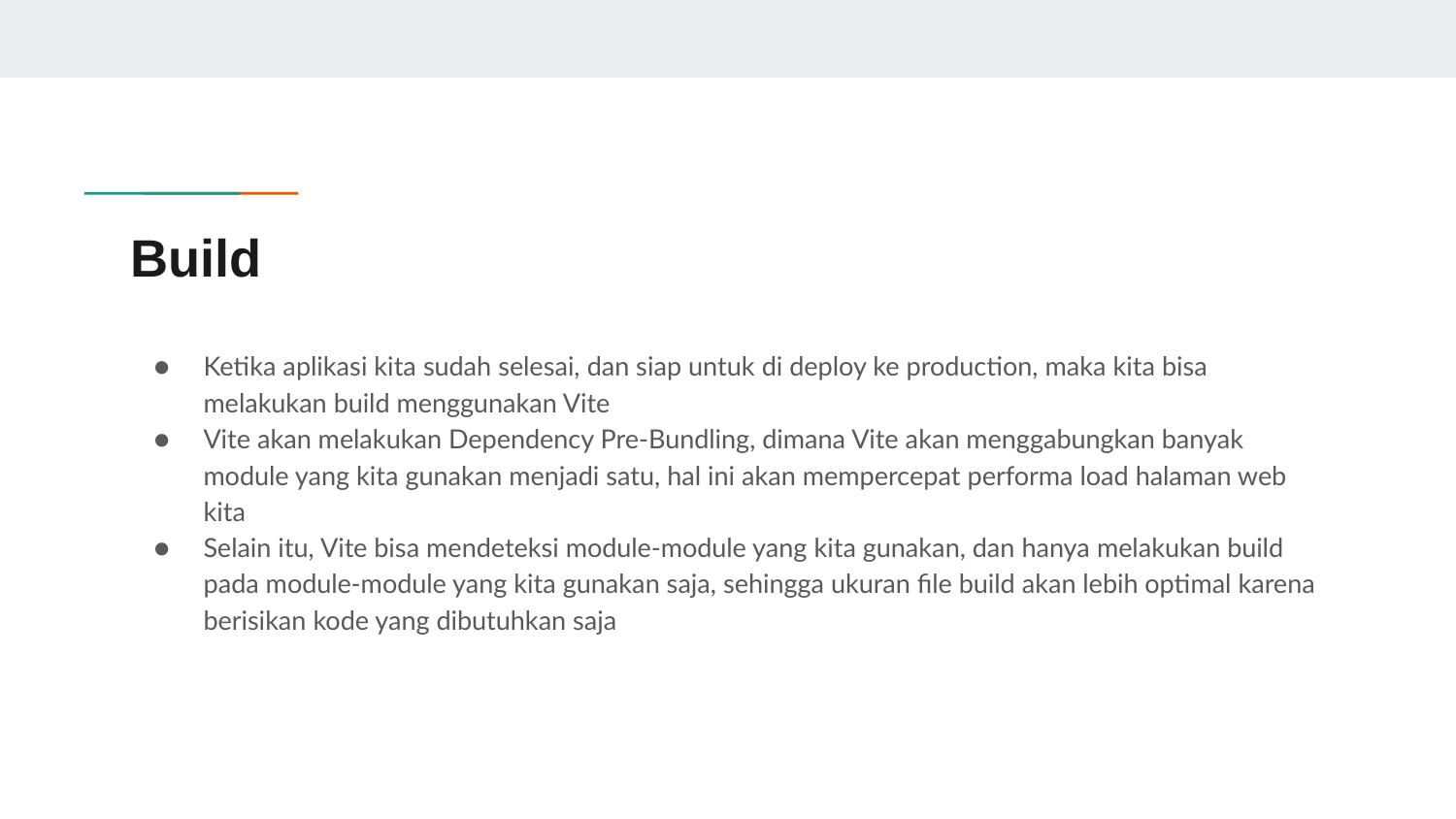

# Build
Ketika aplikasi kita sudah selesai, dan siap untuk di deploy ke production, maka kita bisa melakukan build menggunakan Vite
Vite akan melakukan Dependency Pre-Bundling, dimana Vite akan menggabungkan banyak module yang kita gunakan menjadi satu, hal ini akan mempercepat performa load halaman web kita
Selain itu, Vite bisa mendeteksi module-module yang kita gunakan, dan hanya melakukan build pada module-module yang kita gunakan saja, sehingga ukuran file build akan lebih optimal karena berisikan kode yang dibutuhkan saja